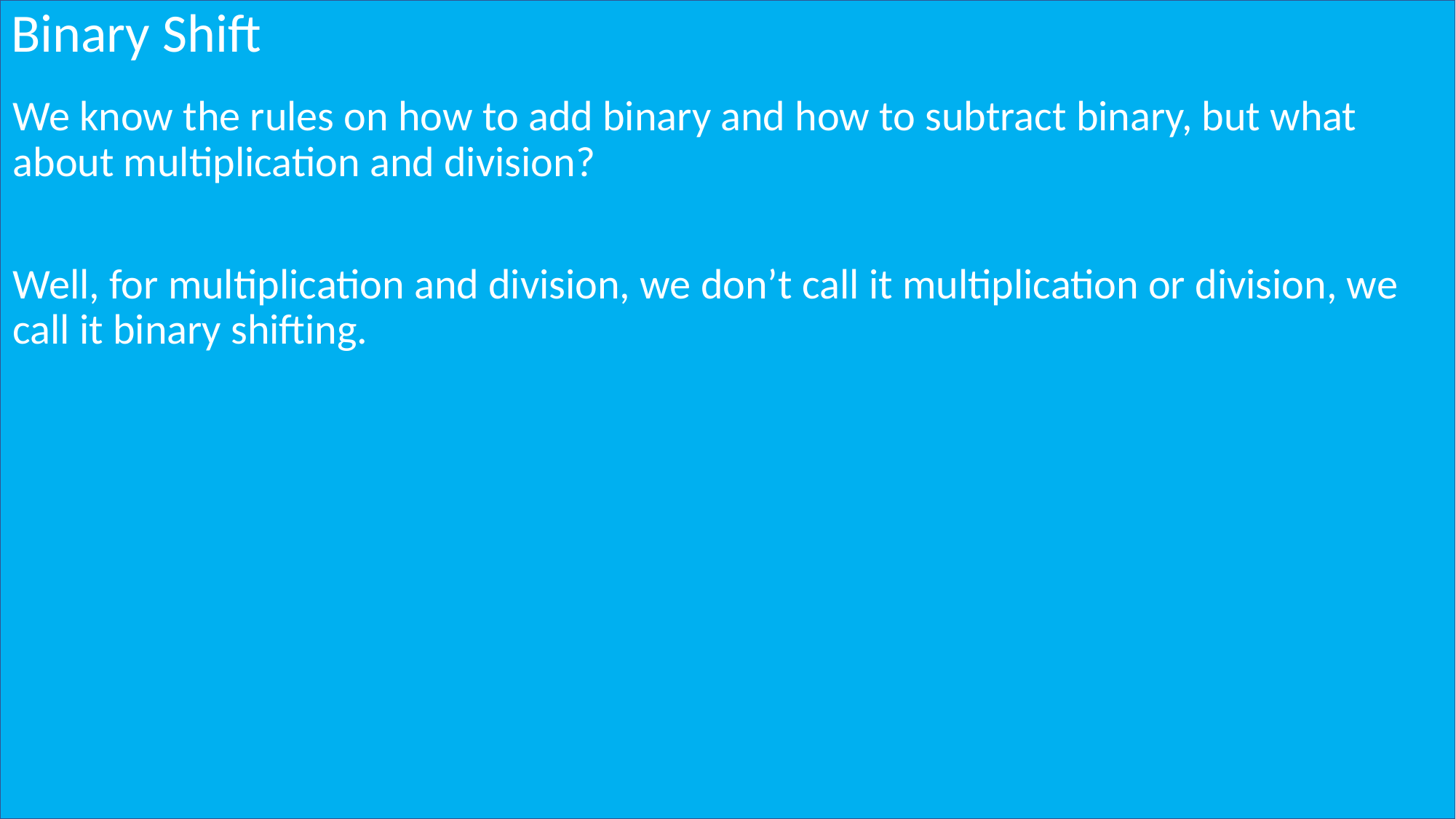

# Binary Shift
We know the rules on how to add binary and how to subtract binary, but what about multiplication and division?

Well, for multiplication and division, we don’t call it multiplication or division, we call it binary shifting.